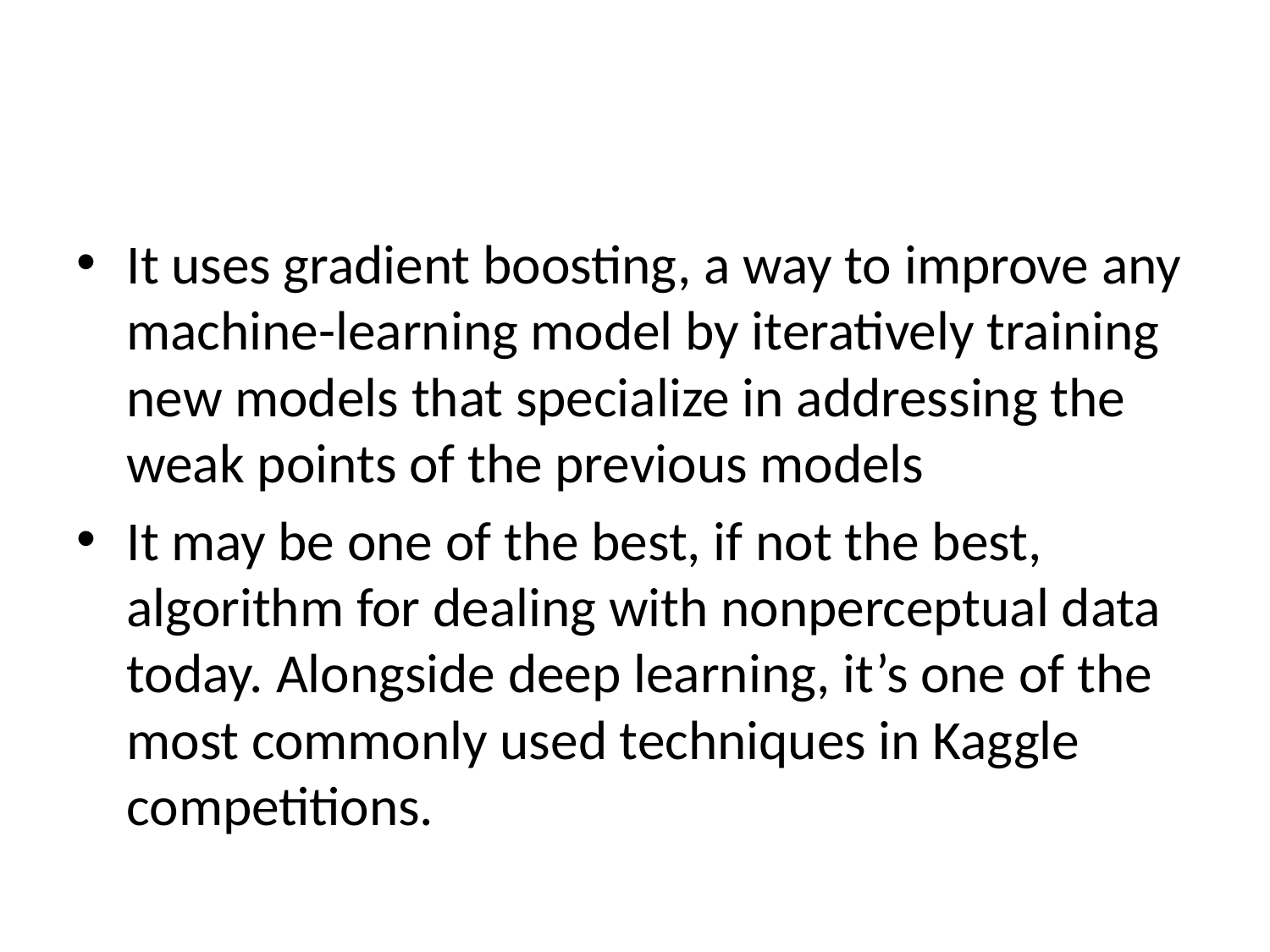

#
It uses gradient boosting, a way to improve any machine-learning model by iteratively training new models that specialize in addressing the weak points of the previous models
It may be one of the best, if not the best, algorithm for dealing with nonperceptual data today. Alongside deep learning, it’s one of the most commonly used techniques in Kaggle competitions.